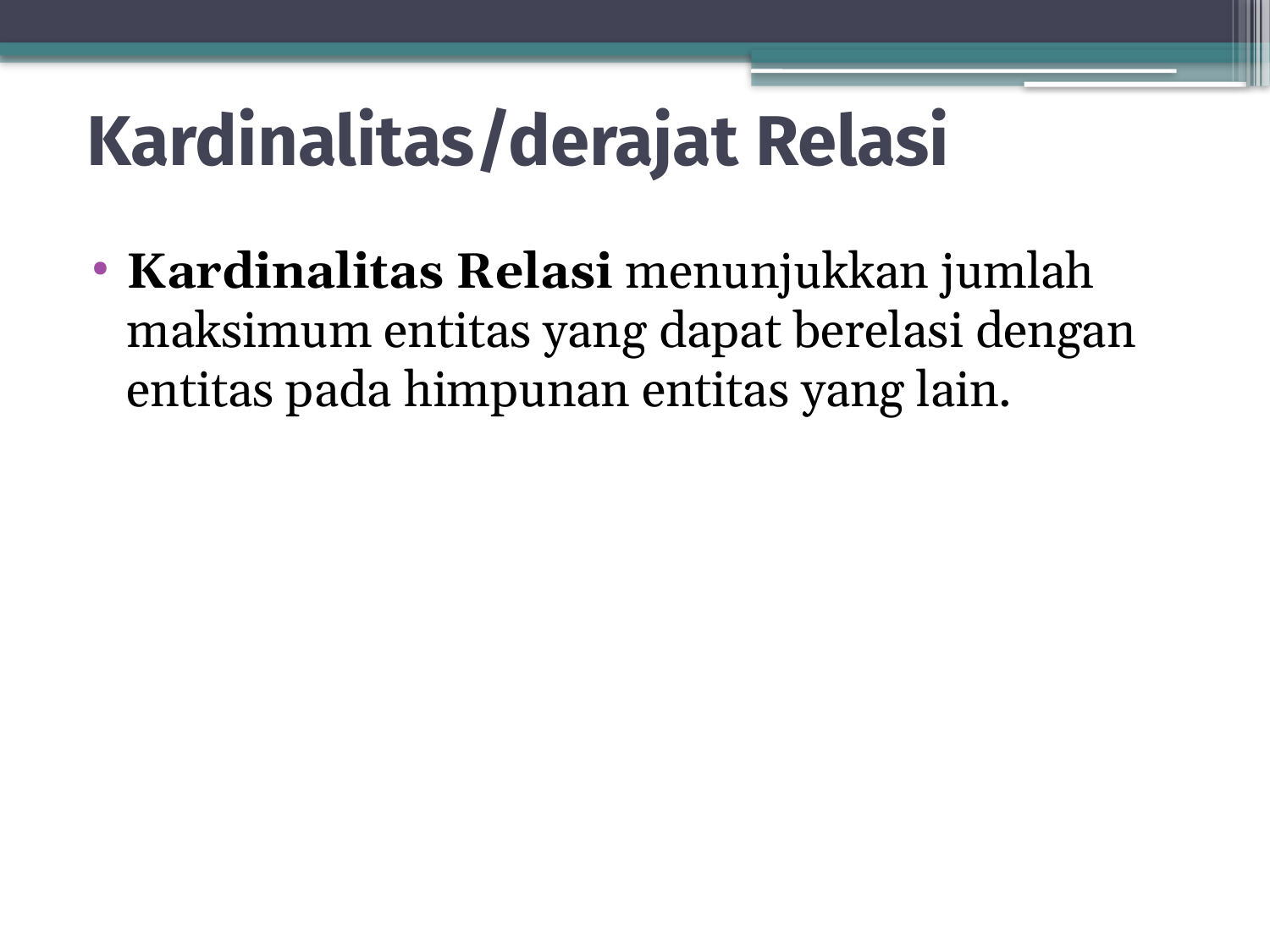

# Kardinalitas/derajat Relasi
Kardinalitas Relasi menunjukkan jumlah maksimum entitas yang dapat berelasi dengan entitas pada himpunan entitas yang lain.